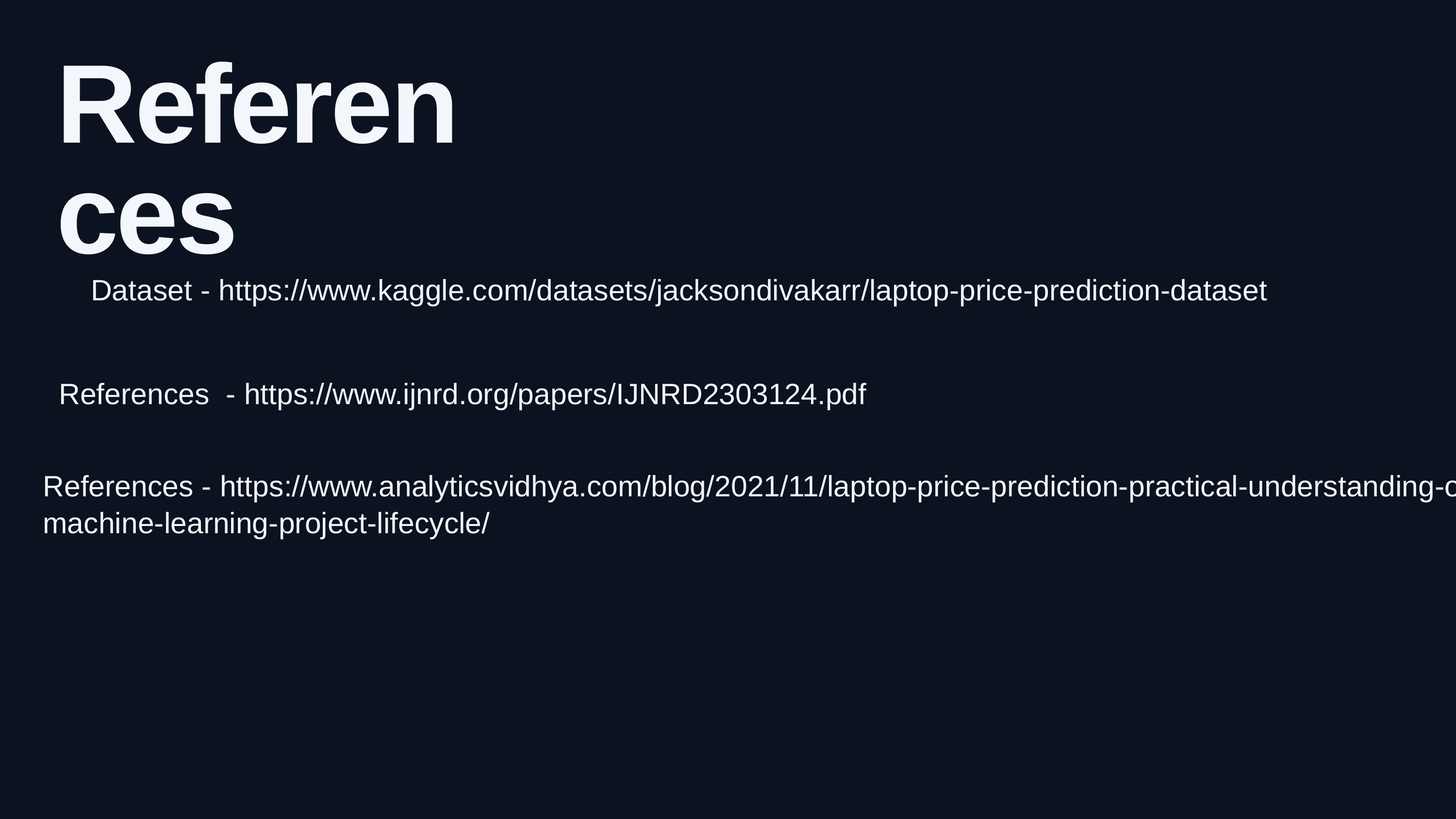

References
Dataset - https://www.kaggle.com/datasets/jacksondivakarr/laptop-price-prediction-dataset
References  - https://www.ijnrd.org/papers/IJNRD2303124.pdf
References - https://www.analyticsvidhya.com/blog/2021/11/laptop-price-prediction-practical-understanding-of-machine-learning-project-lifecycle/